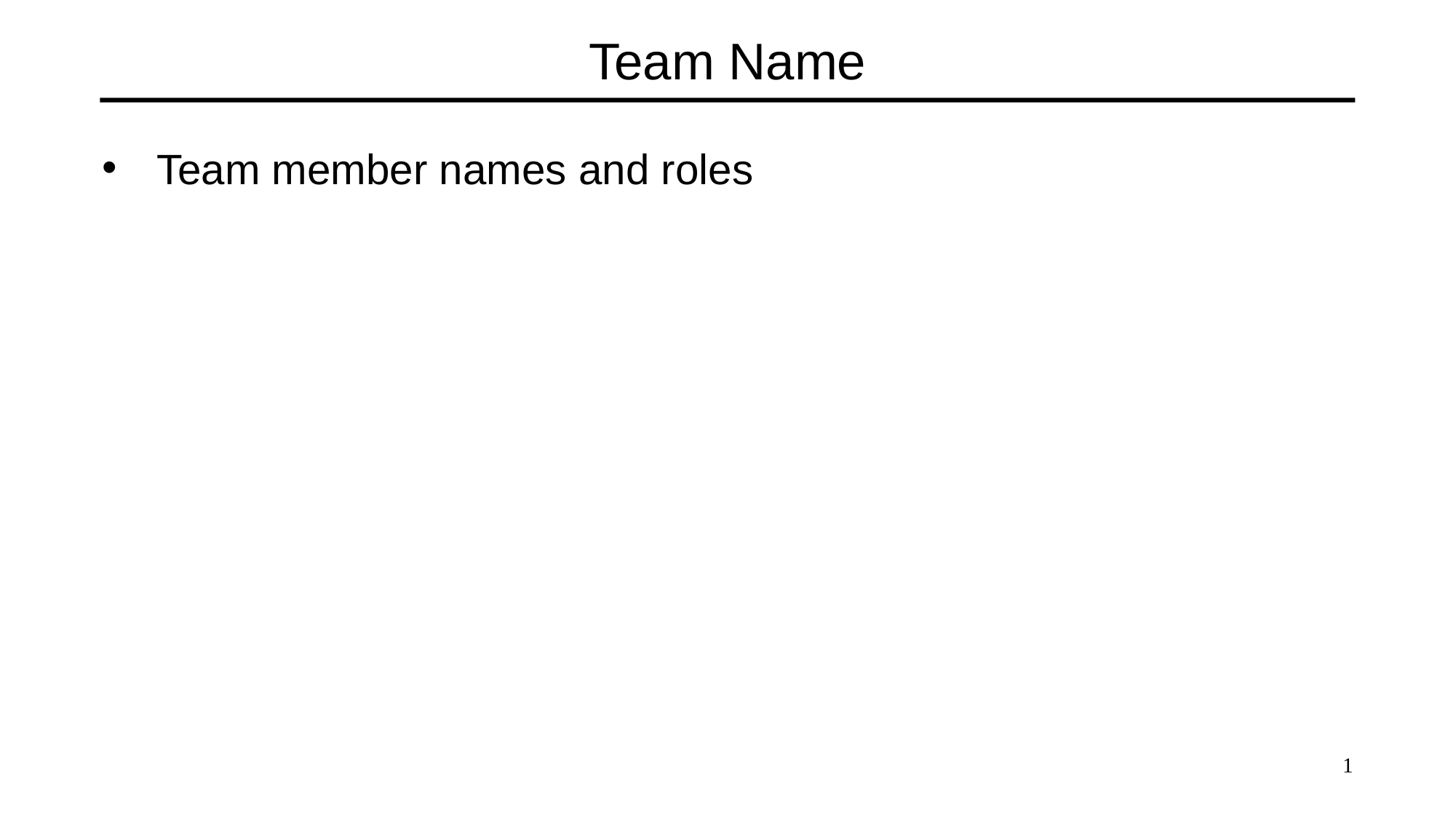

# Team Name
Team member names and roles
1